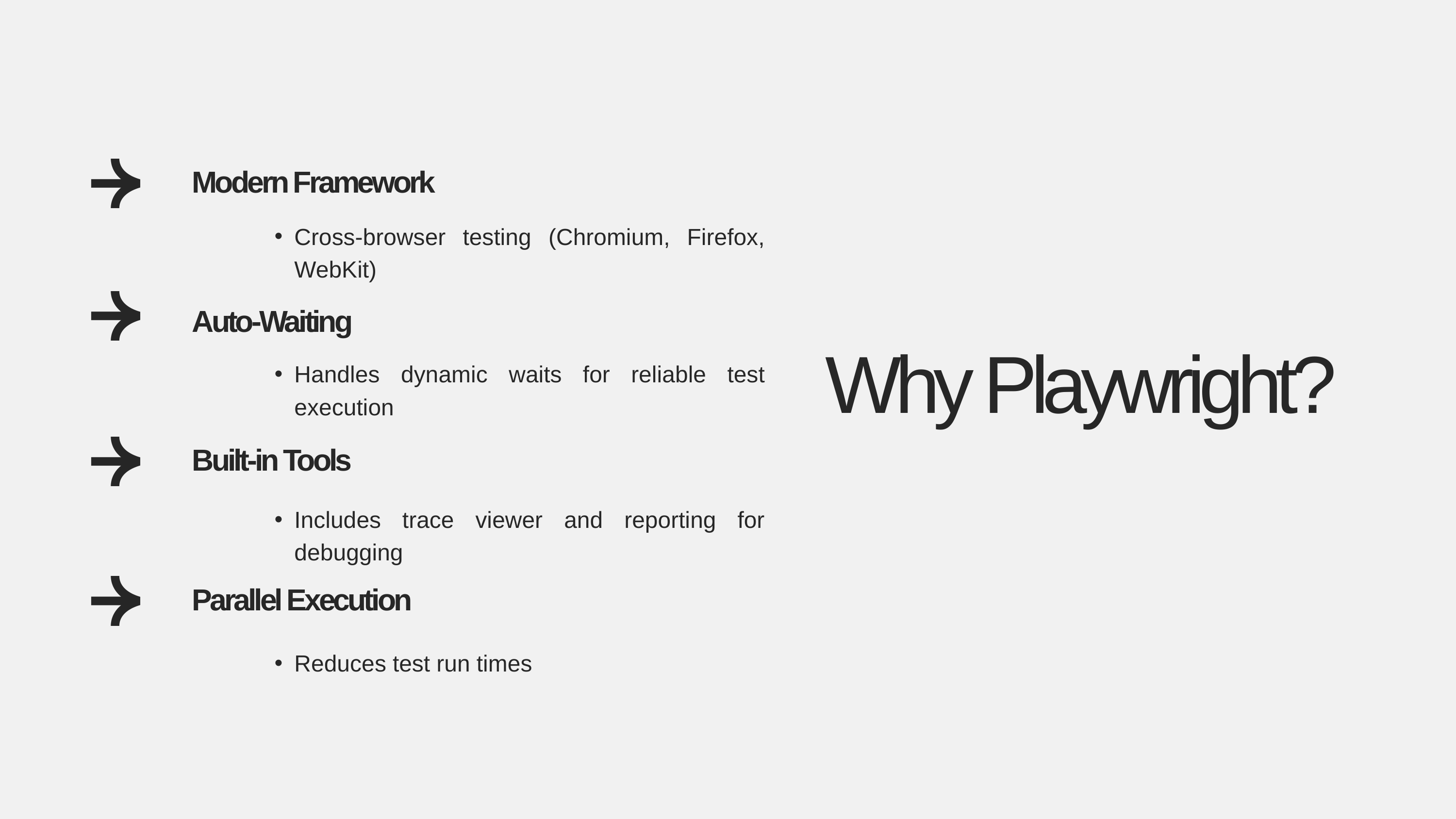

Modern Framework
Cross-browser testing (Chromium, Firefox, WebKit)

Auto-Waiting
Handles dynamic waits for reliable test execution
Why Playwright?

Built-in Tools
Includes trace viewer and reporting for debugging

Parallel Execution
Reduces test run times